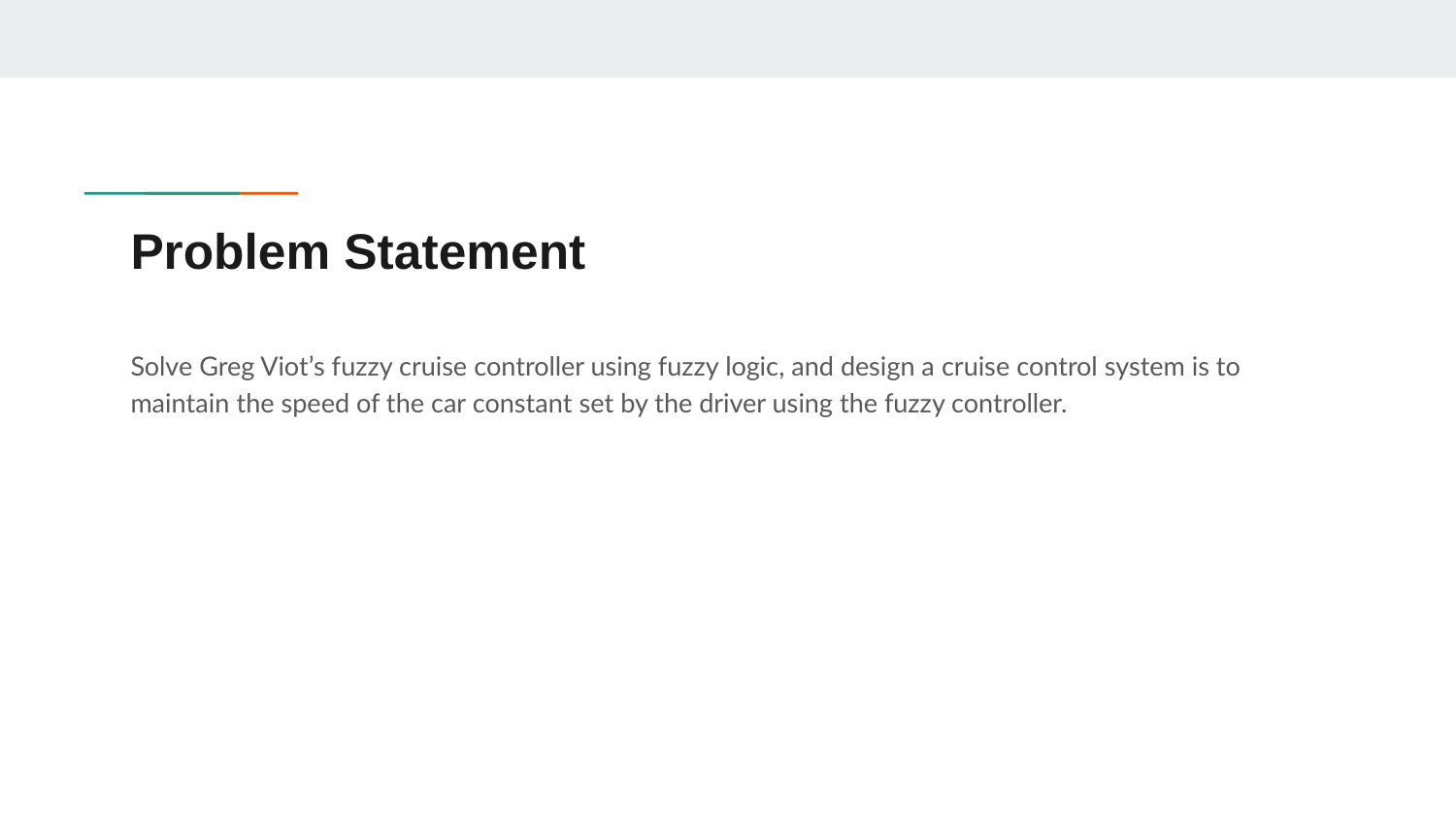

# Problem Statement

Solve Greg Viot’s fuzzy cruise controller using fuzzy logic, and design a cruise control system is to maintain the speed of the car constant set by the driver using the fuzzy controller.